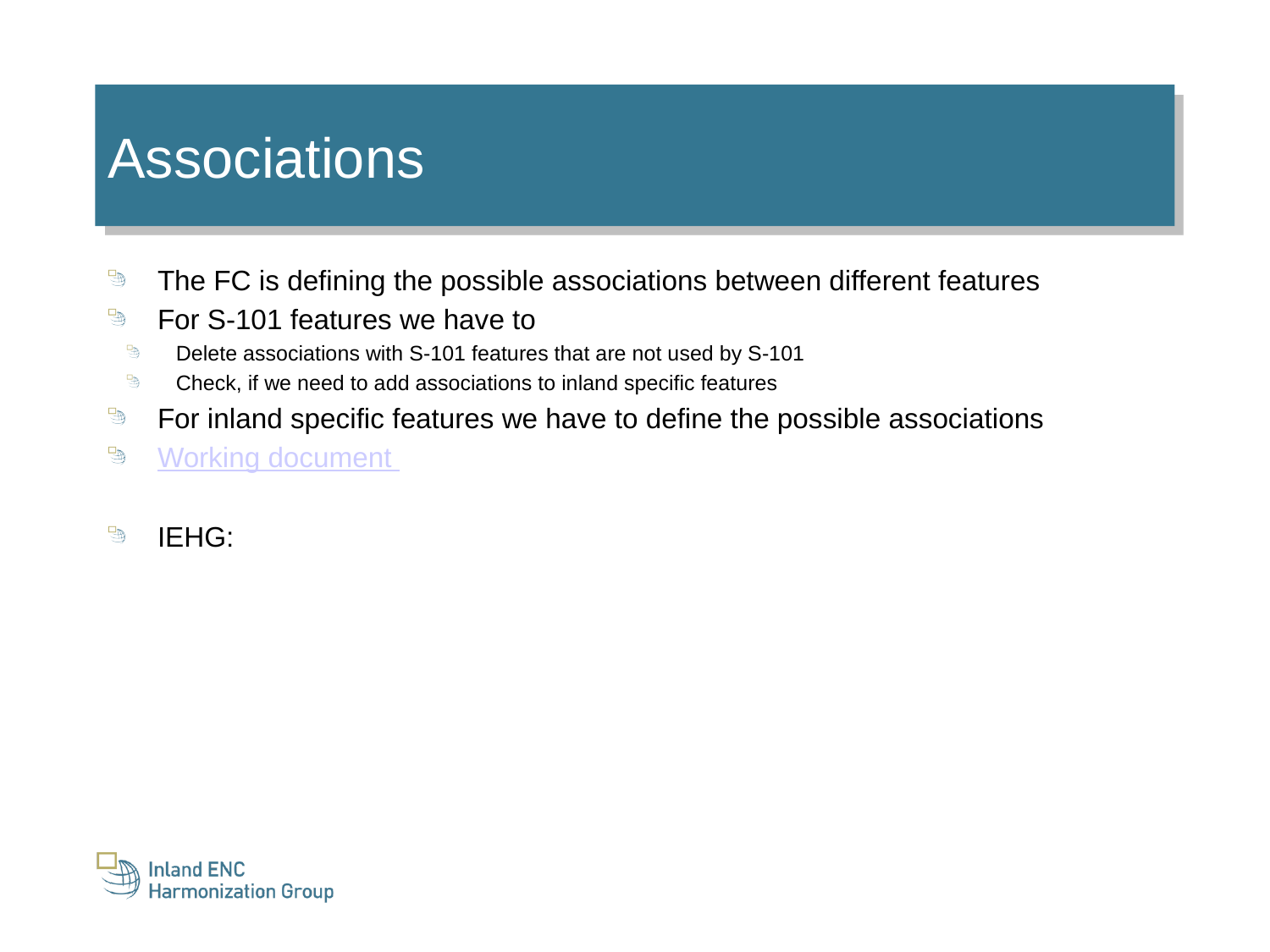

Associations
The FC is defining the possible associations between different features
For S-101 features we have to
Delete associations with S-101 features that are not used by S-101
Check, if we need to add associations to inland specific features
For inland specific features we have to define the possible associations
Working document

IEHG: